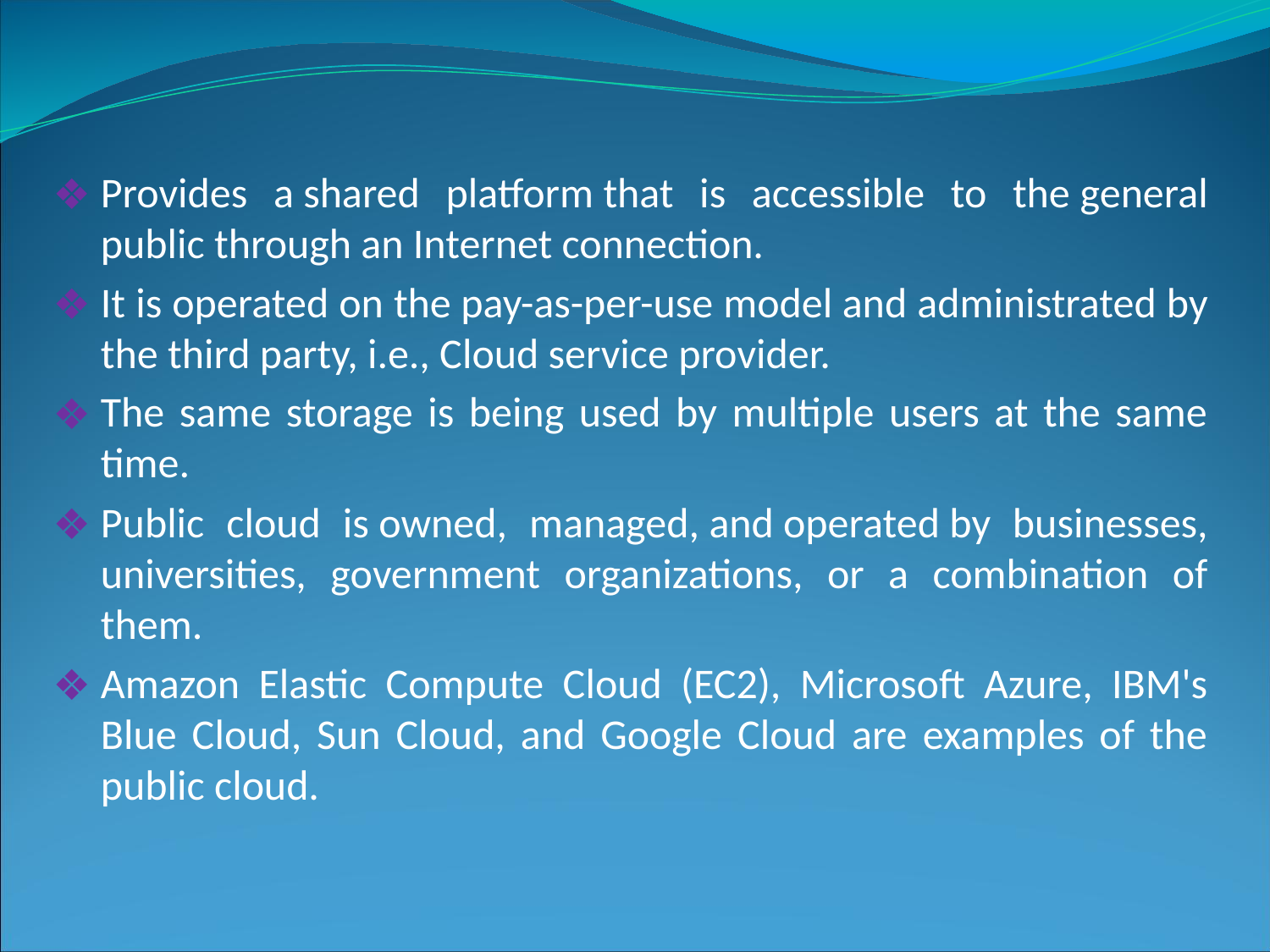

Provides a shared platform that is accessible to the general public through an Internet connection.
It is operated on the pay-as-per-use model and administrated by the third party, i.e., Cloud service provider.
The same storage is being used by multiple users at the same time.
Public cloud is owned, managed, and operated by businesses, universities, government organizations, or a combination of them.
Amazon Elastic Compute Cloud (EC2), Microsoft Azure, IBM's Blue Cloud, Sun Cloud, and Google Cloud are examples of the public cloud.